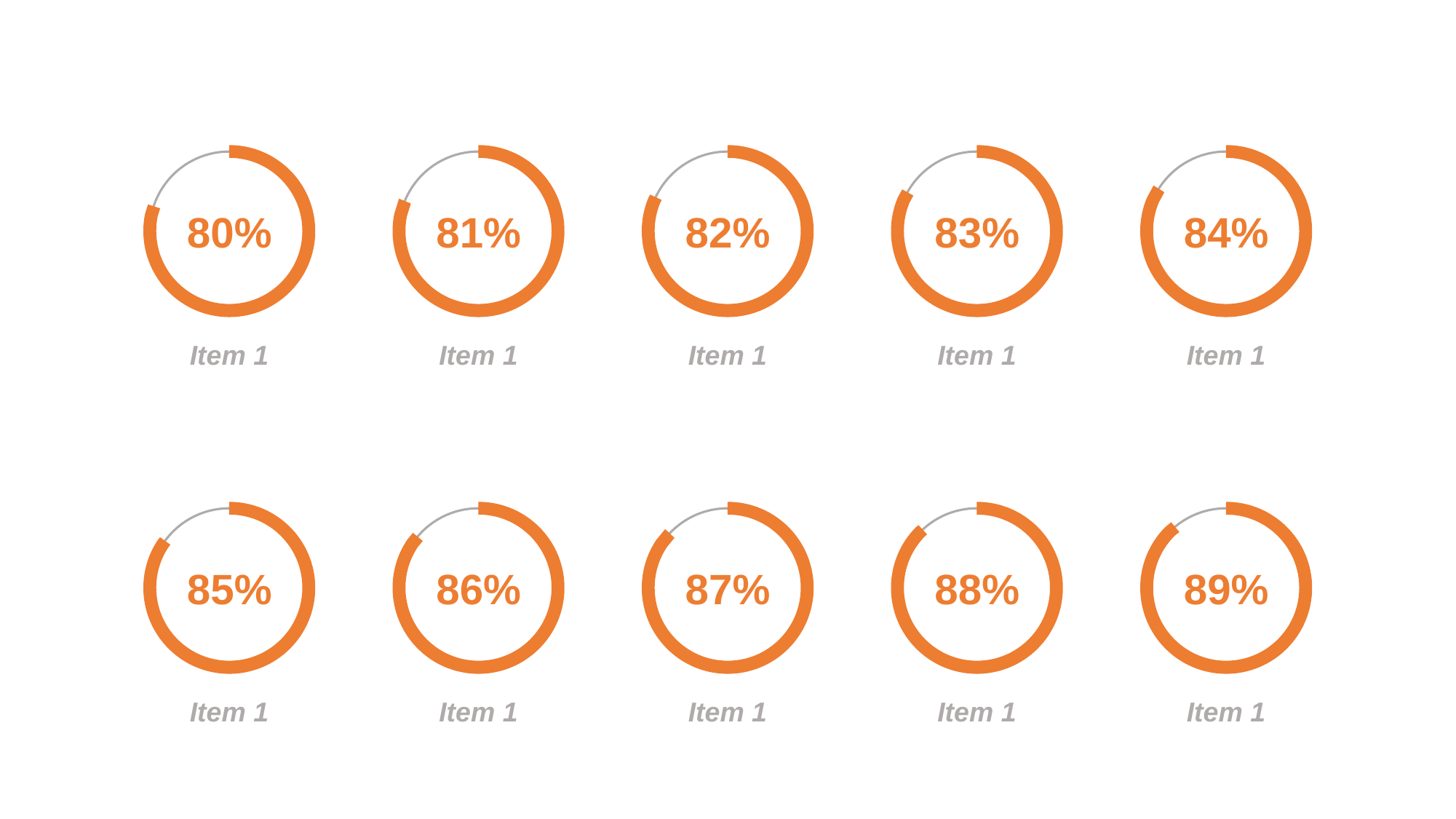

80%
Item 1

81%
Item 1

82%
Item 1

83%
Item 1

84%
Item 1

85%
Item 1

86%
Item 1

87%
Item 1

88%
Item 1

89%
Item 1